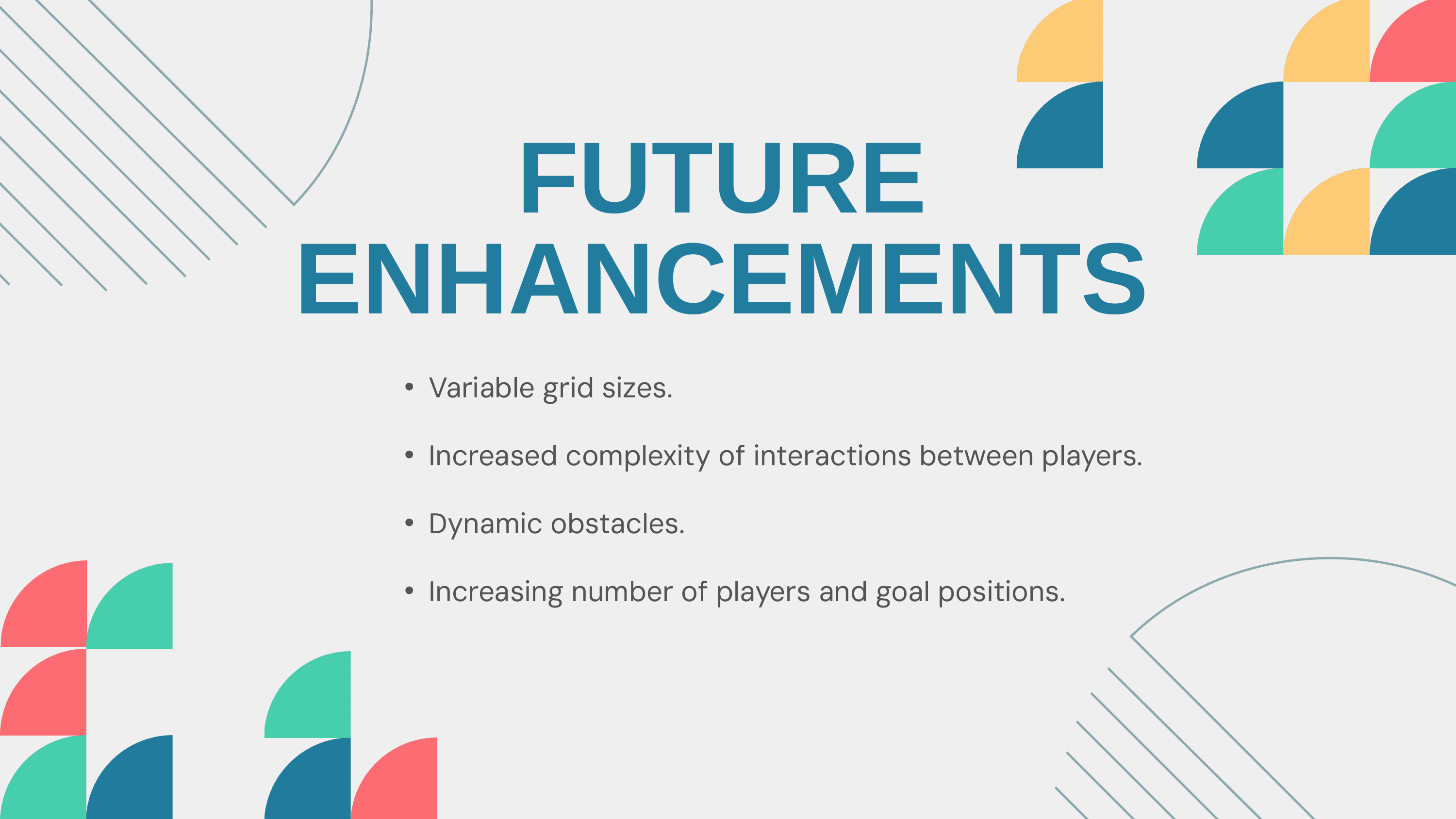

FUTURE ENHANCEMENTS

Variable grid sizes.

Increased complexity of interactions between players.

Dynamic obstacles.

Increasing number of players and goal positions.